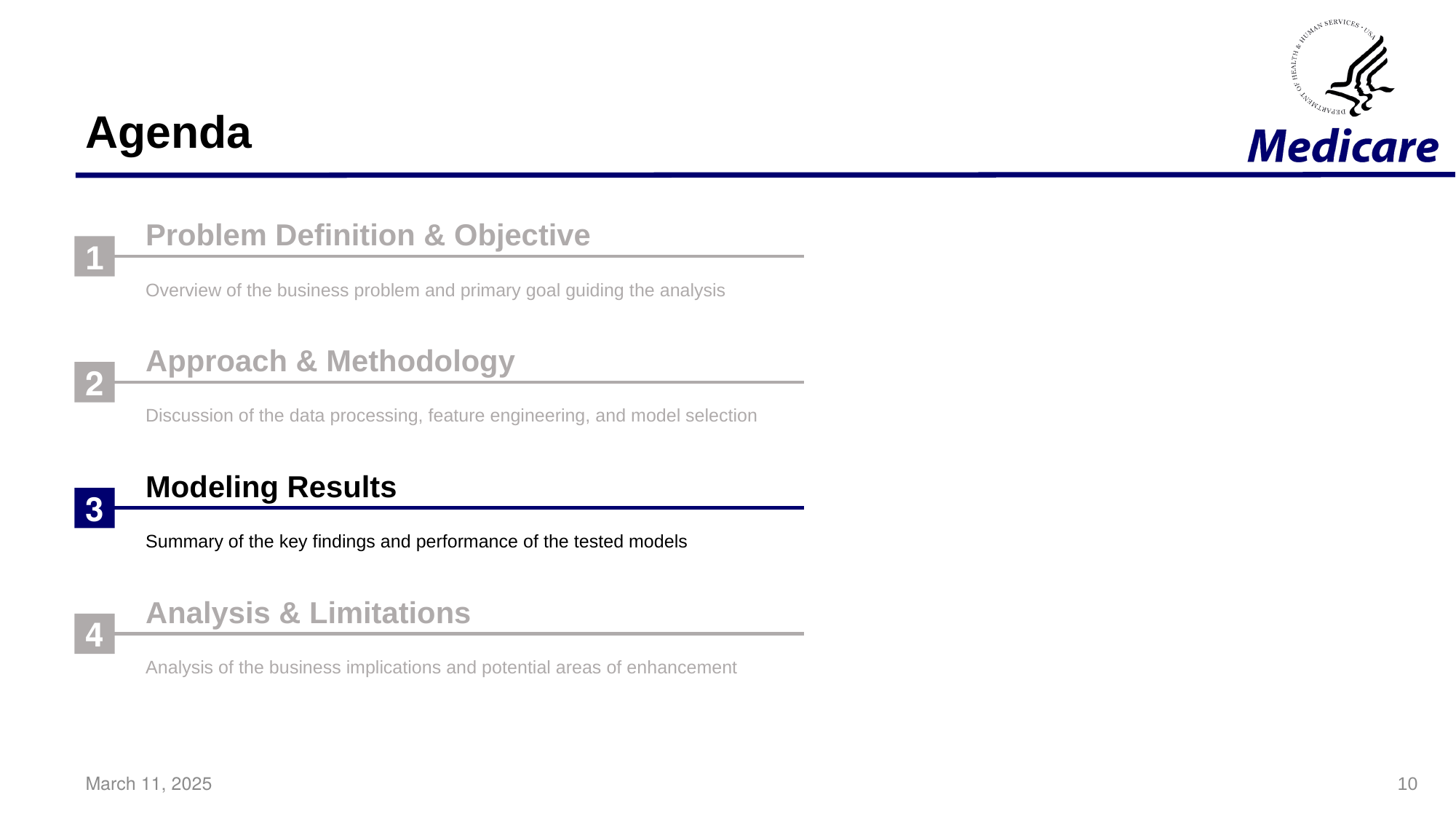

# Agenda
Problem Definition & Objective
Overview of the business problem and primary goal guiding the analysis
1
Approach & Methodology
Discussion of the data processing, feature engineering, and model selection
2
Modeling Results
Summary of the key findings and performance of the tested models
3
Analysis & Limitations
Analysis of the business implications and potential areas of enhancement
4
March 11, 2025
10